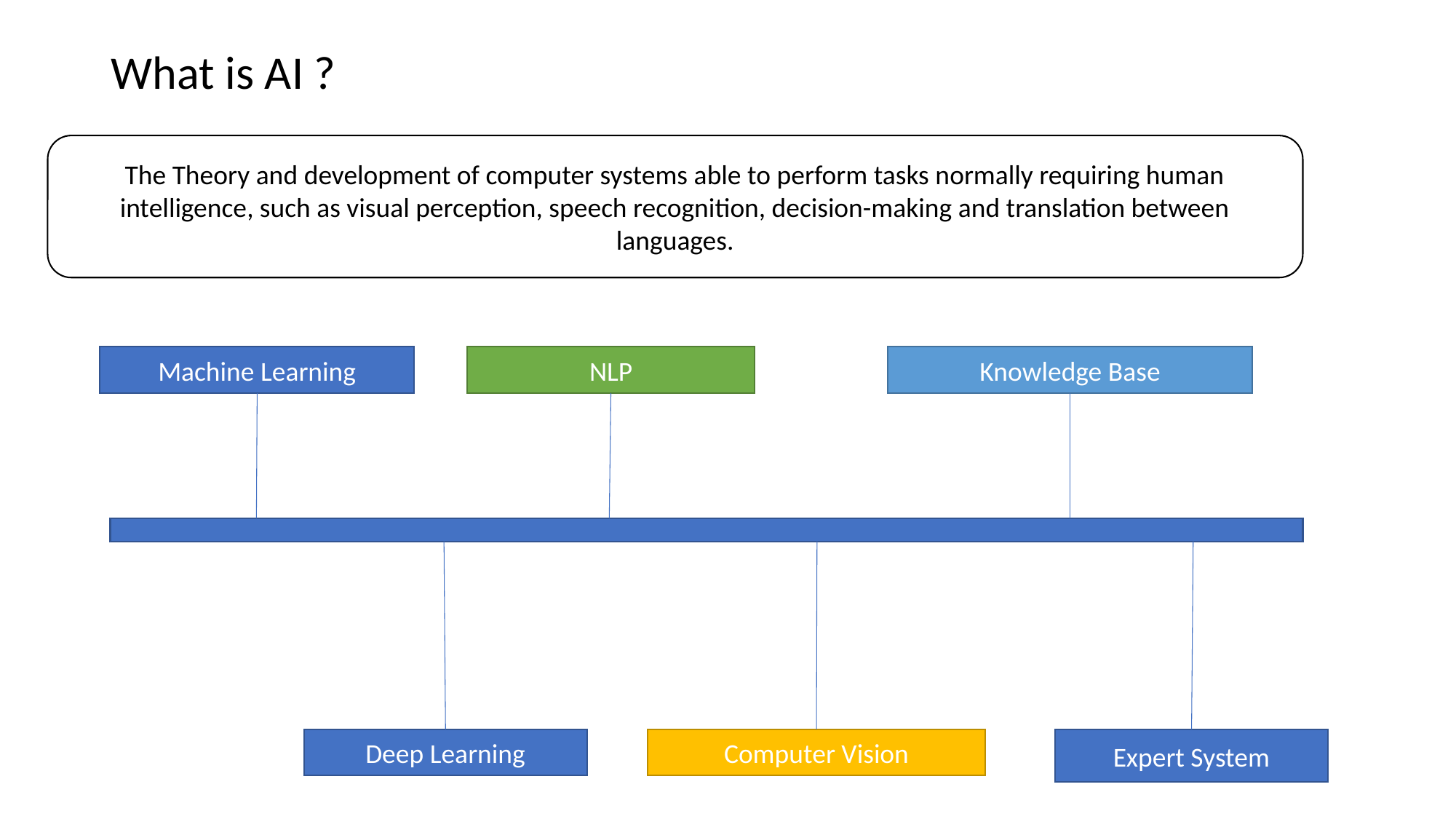

# What is AI ?
The Theory and development of computer systems able to perform tasks normally requiring human intelligence, such as visual perception, speech recognition, decision-making and translation between languages.
Machine Learning
NLP
Knowledge Base

Deep Learning
Computer Vision
Expert System